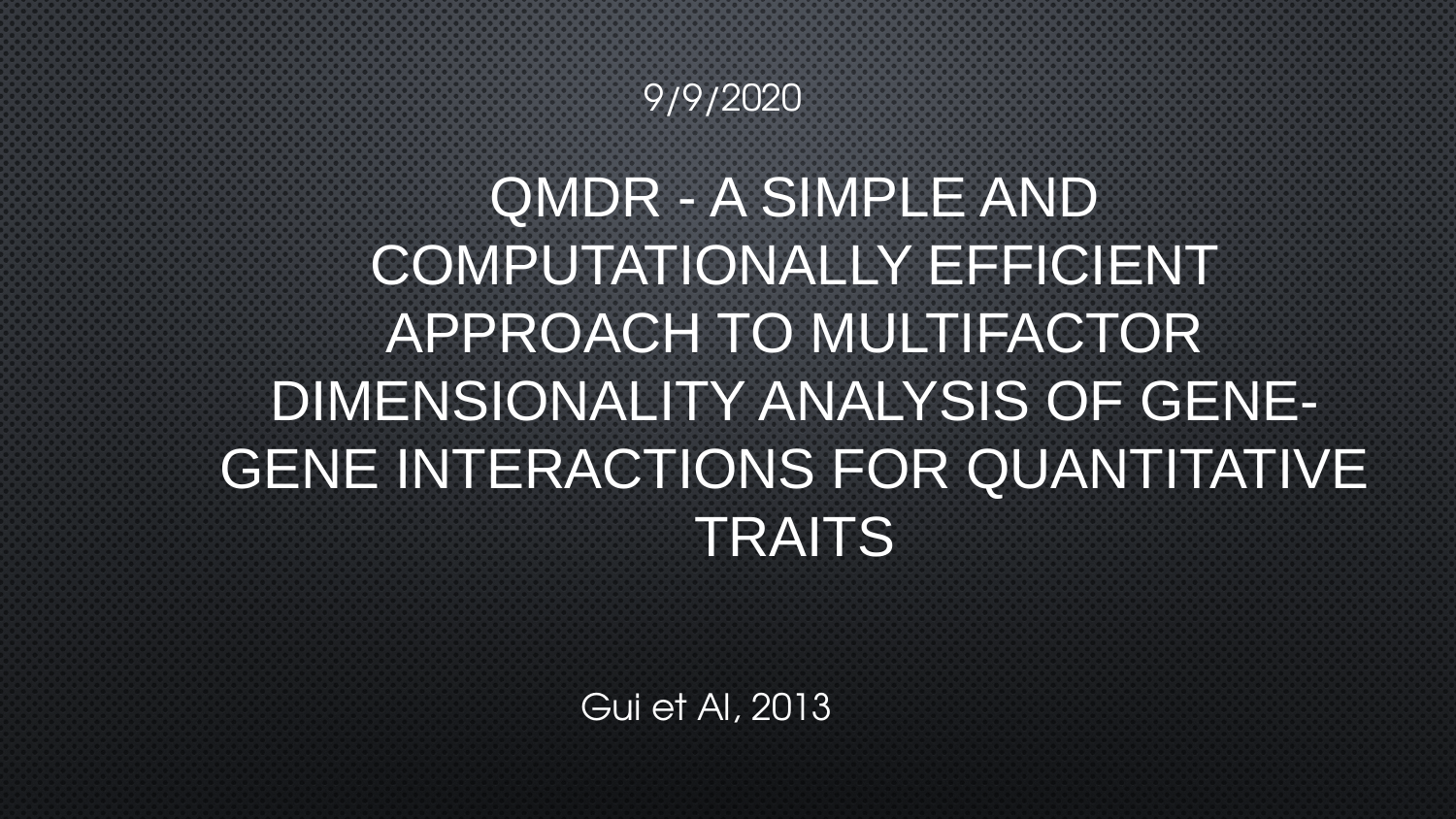

9/9/2020
# qmdr - A SIMPLE and computationally efficient approach to multifactor dimensionality analysis of gene-gene interactions for quantitative traits
Gui et Al, 2013
1